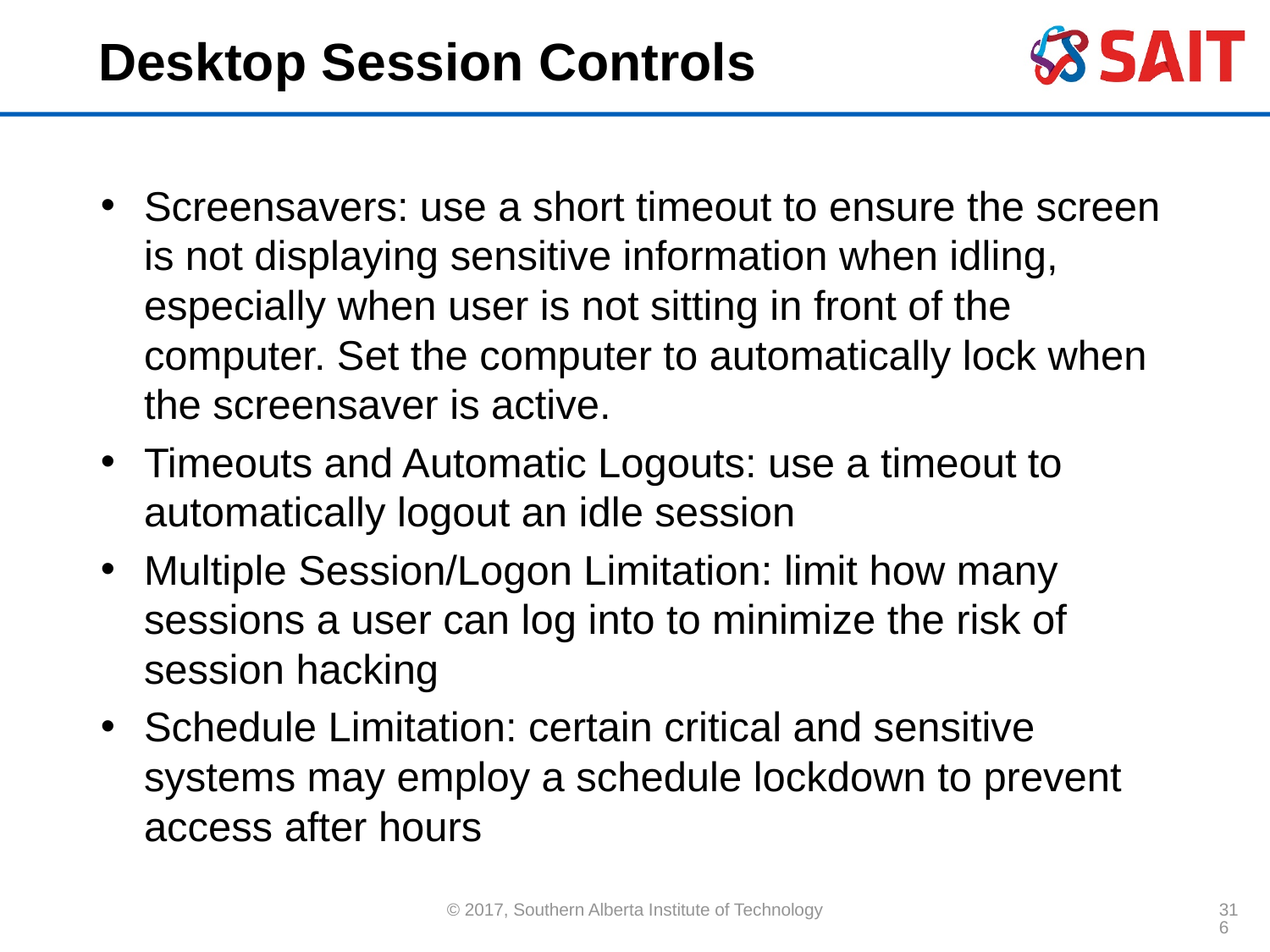

# Desktop Session Controls
Screensavers: use a short timeout to ensure the screen is not displaying sensitive information when idling, especially when user is not sitting in front of the computer. Set the computer to automatically lock when the screensaver is active.
Timeouts and Automatic Logouts: use a timeout to automatically logout an idle session
Multiple Session/Logon Limitation: limit how many sessions a user can log into to minimize the risk of session hacking
Schedule Limitation: certain critical and sensitive systems may employ a schedule lockdown to prevent access after hours